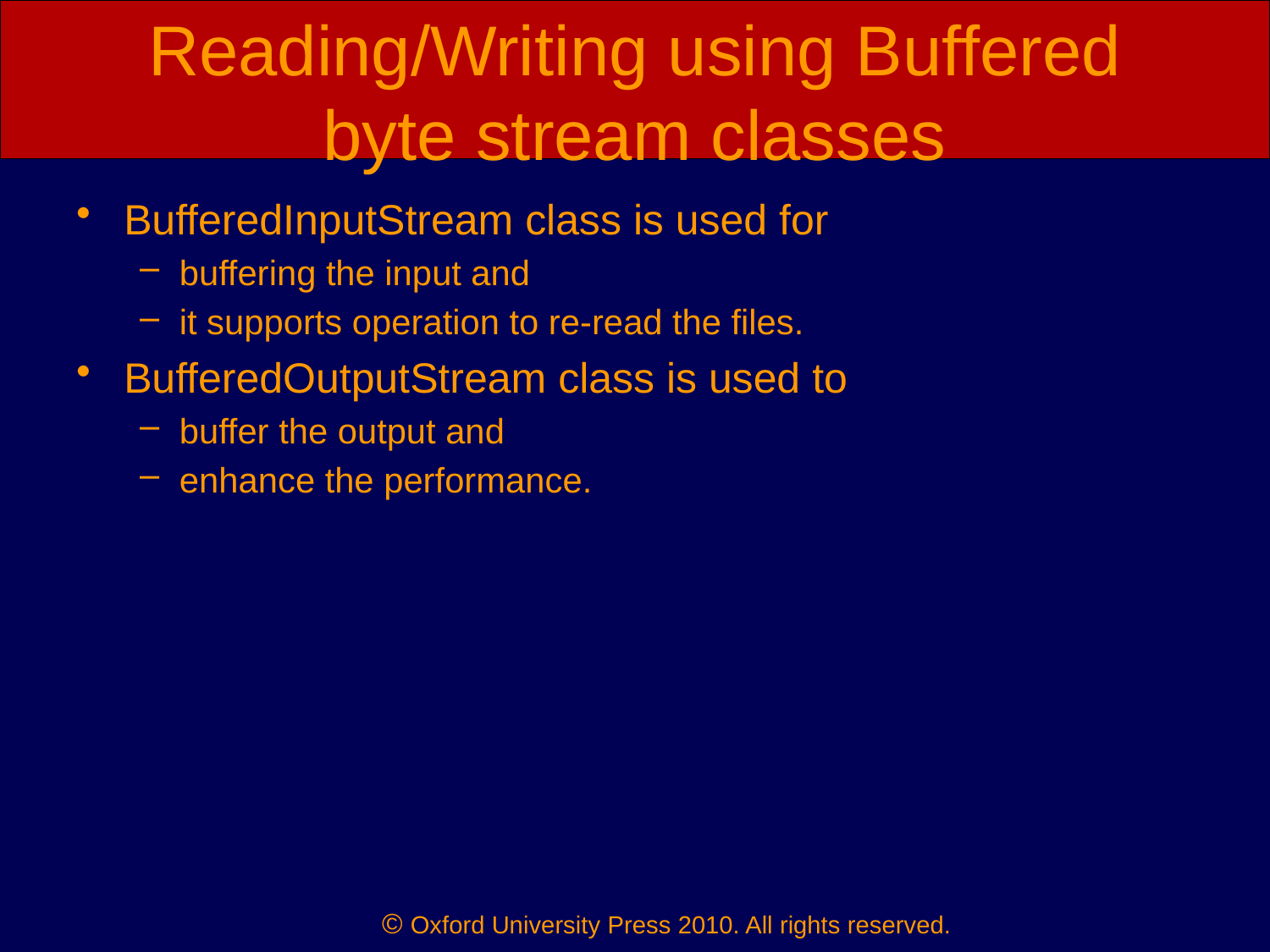

# Reading/Writing using Buffered byte stream classes
BufferedInputStream class is used for
buffering the input and
it supports operation to re-read the files.
BufferedOutputStream class is used to
buffer the output and
enhance the performance.